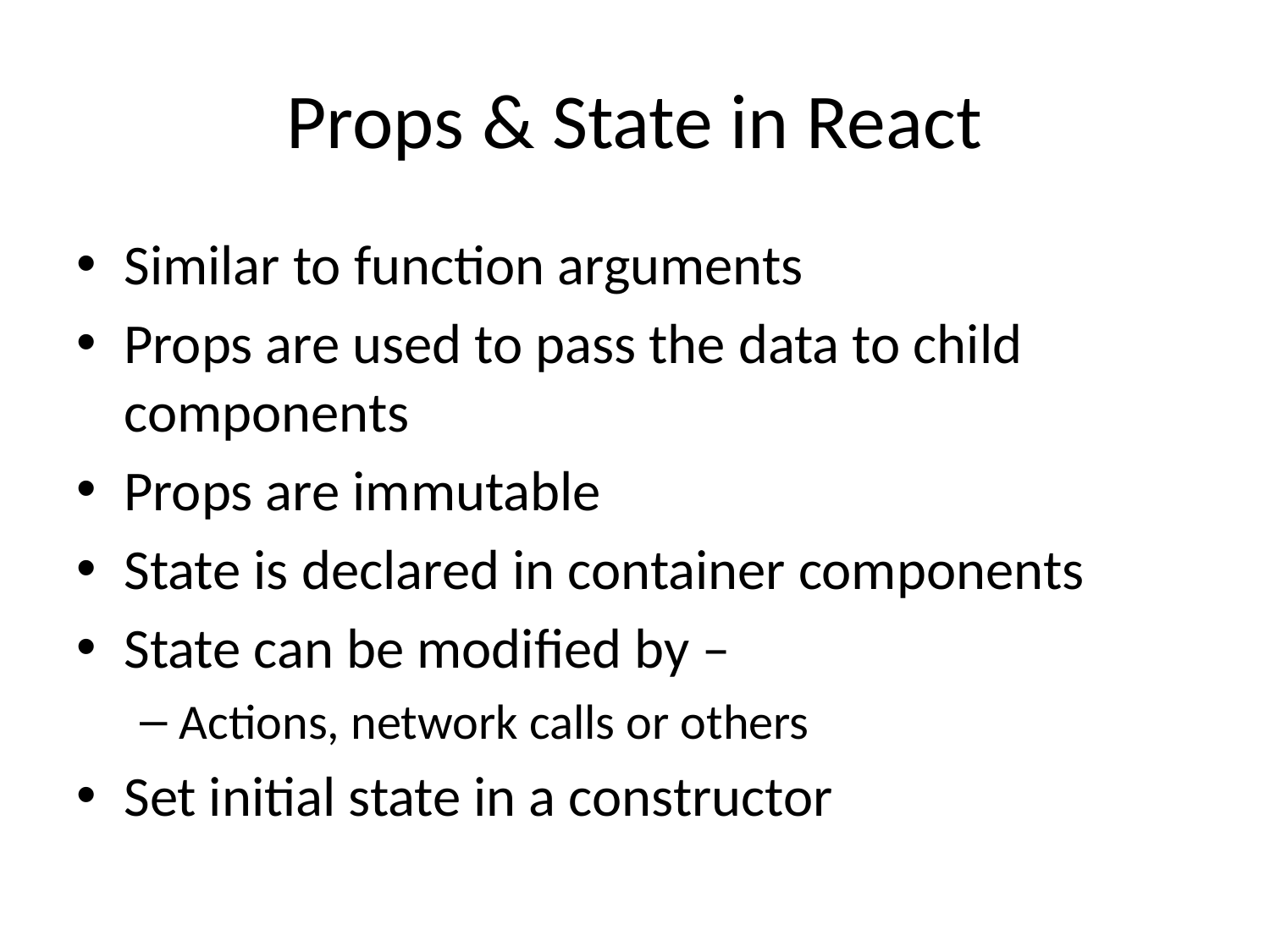

# Props & State in React
Similar to function arguments
Props are used to pass the data to child components
Props are immutable
State is declared in container components
State can be modified by –
Actions, network calls or others
Set initial state in a constructor